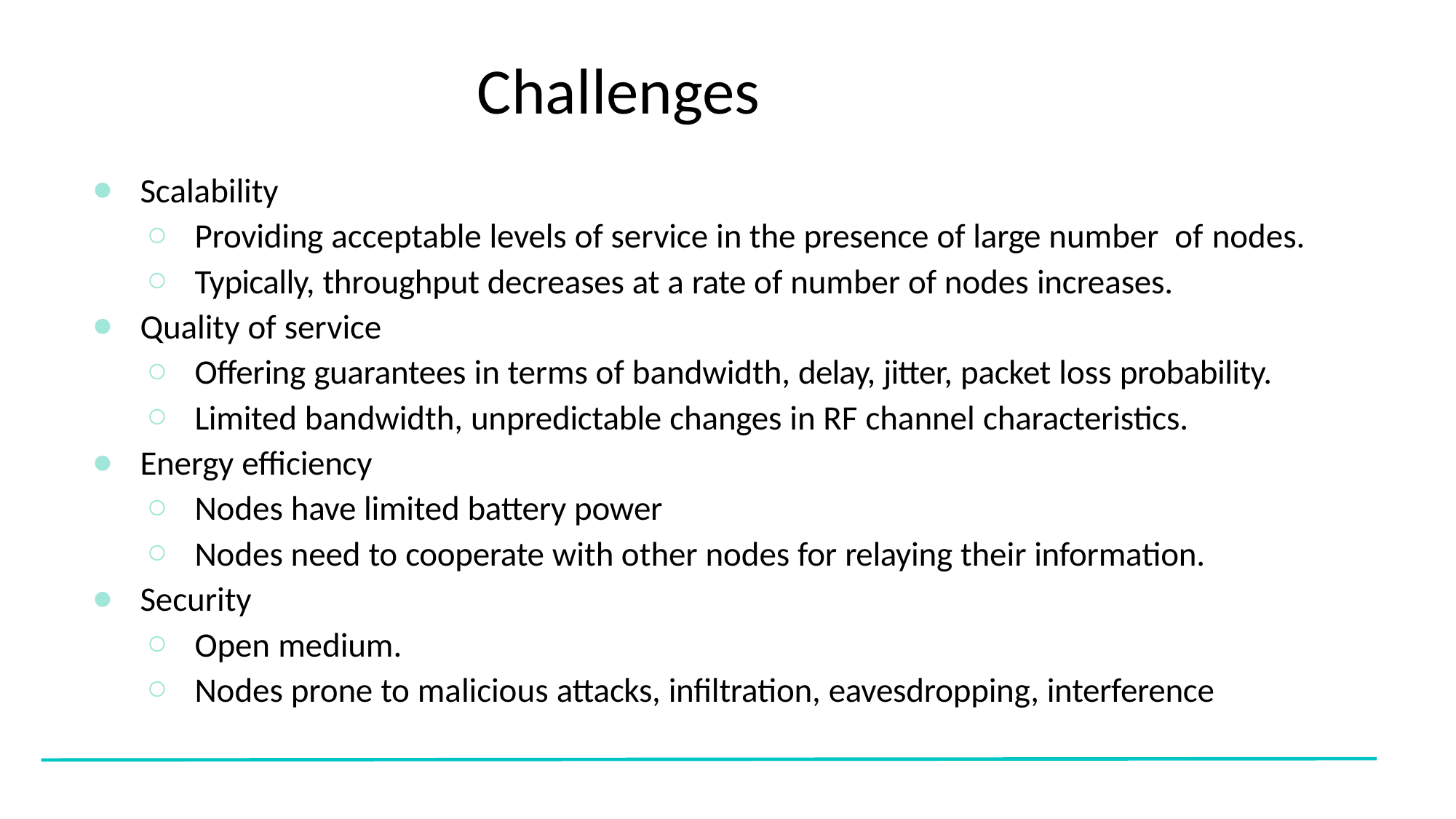

# Challenges
Scalability
Providing acceptable levels of service in the presence of large number of nodes.
Typically, throughput decreases at a rate of number of nodes increases.
Quality of service
Offering guarantees in terms of bandwidth, delay, jitter, packet loss probability.
Limited bandwidth, unpredictable changes in RF channel characteristics.
Energy efficiency
Nodes have limited battery power
Nodes need to cooperate with other nodes for relaying their information.
Security
Open medium.
Nodes prone to malicious attacks, infiltration, eavesdropping, interference